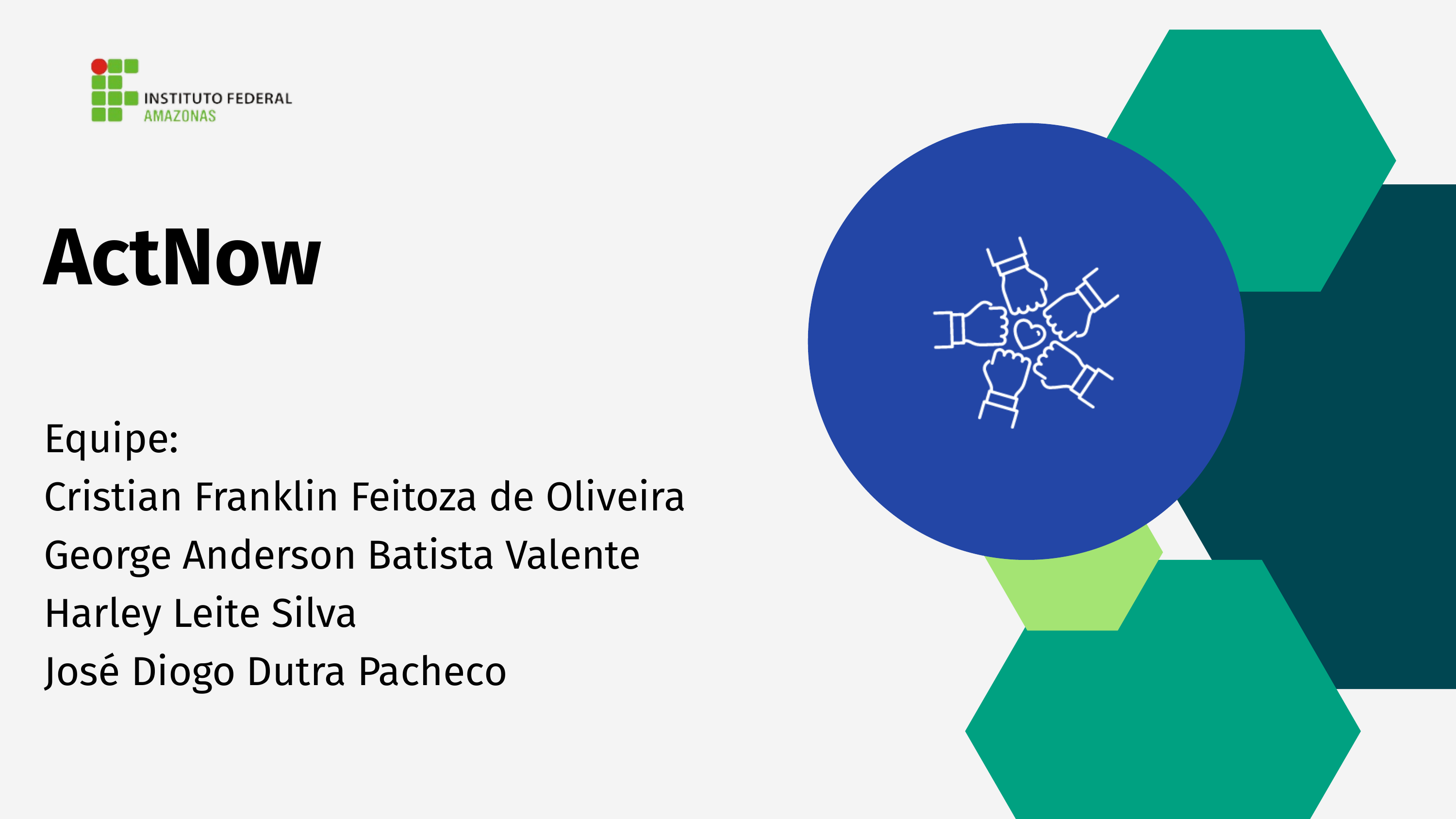

ActNow

Equipe:
Cristian Franklin Feitoza de Oliveira
George Anderson Batista Valente
Harley Leite Silva
José Diogo Dutra Pacheco